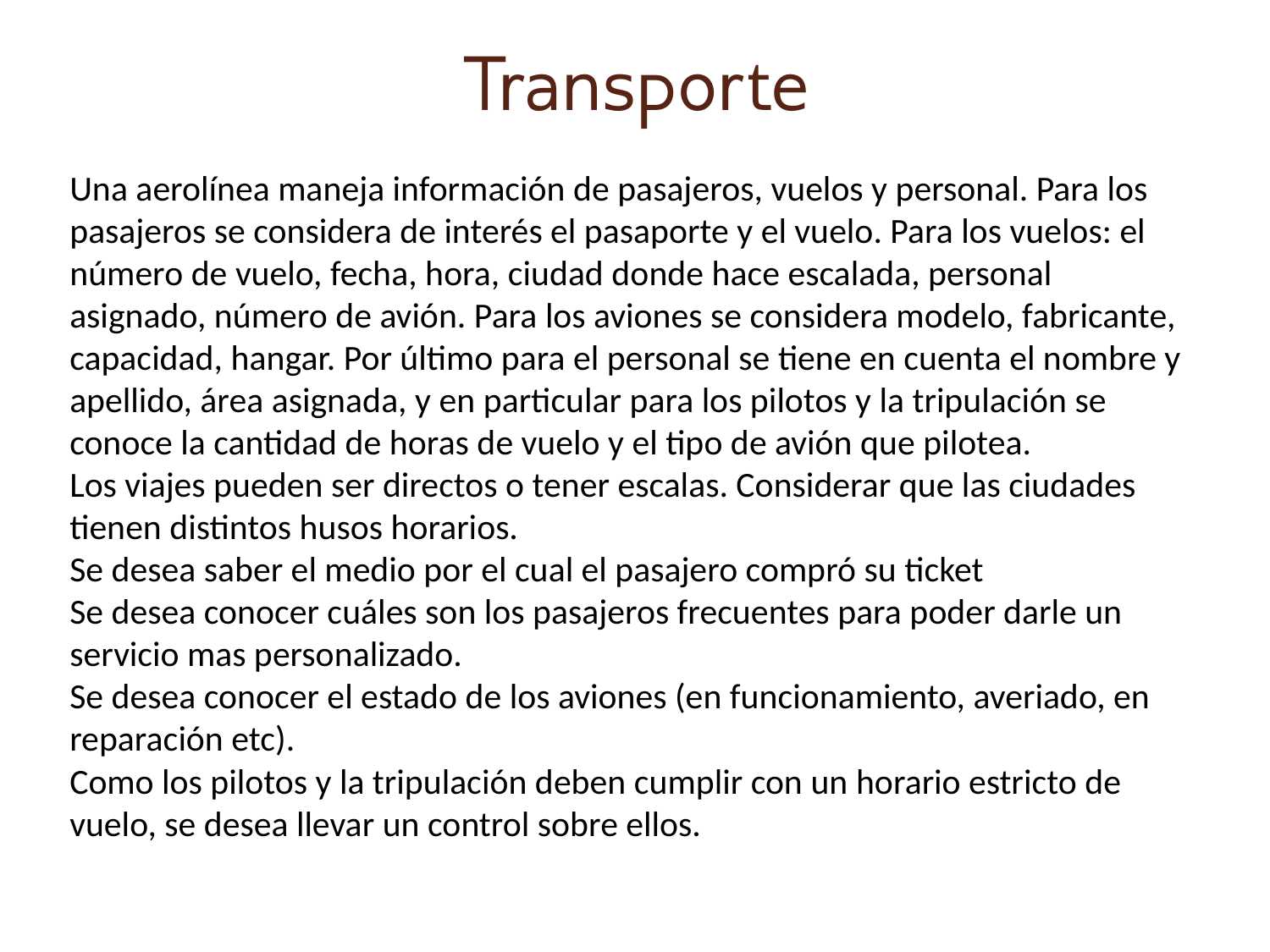

# Transporte
Una aerolínea maneja información de pasajeros, vuelos y personal. Para los pasajeros se considera de interés el pasaporte y el vuelo. Para los vuelos: el número de vuelo, fecha, hora, ciudad donde hace escalada, personal asignado, número de avión. Para los aviones se considera modelo, fabricante, capacidad, hangar. Por último para el personal se tiene en cuenta el nombre y apellido, área asignada, y en particular para los pilotos y la tripulación se conoce la cantidad de horas de vuelo y el tipo de avión que pilotea.
Los viajes pueden ser directos o tener escalas. Considerar que las ciudades tienen distintos husos horarios.
Se desea saber el medio por el cual el pasajero compró su ticket
Se desea conocer cuáles son los pasajeros frecuentes para poder darle un servicio mas personalizado.
Se desea conocer el estado de los aviones (en funcionamiento, averiado, en reparación etc).
Como los pilotos y la tripulación deben cumplir con un horario estricto de vuelo, se desea llevar un control sobre ellos.